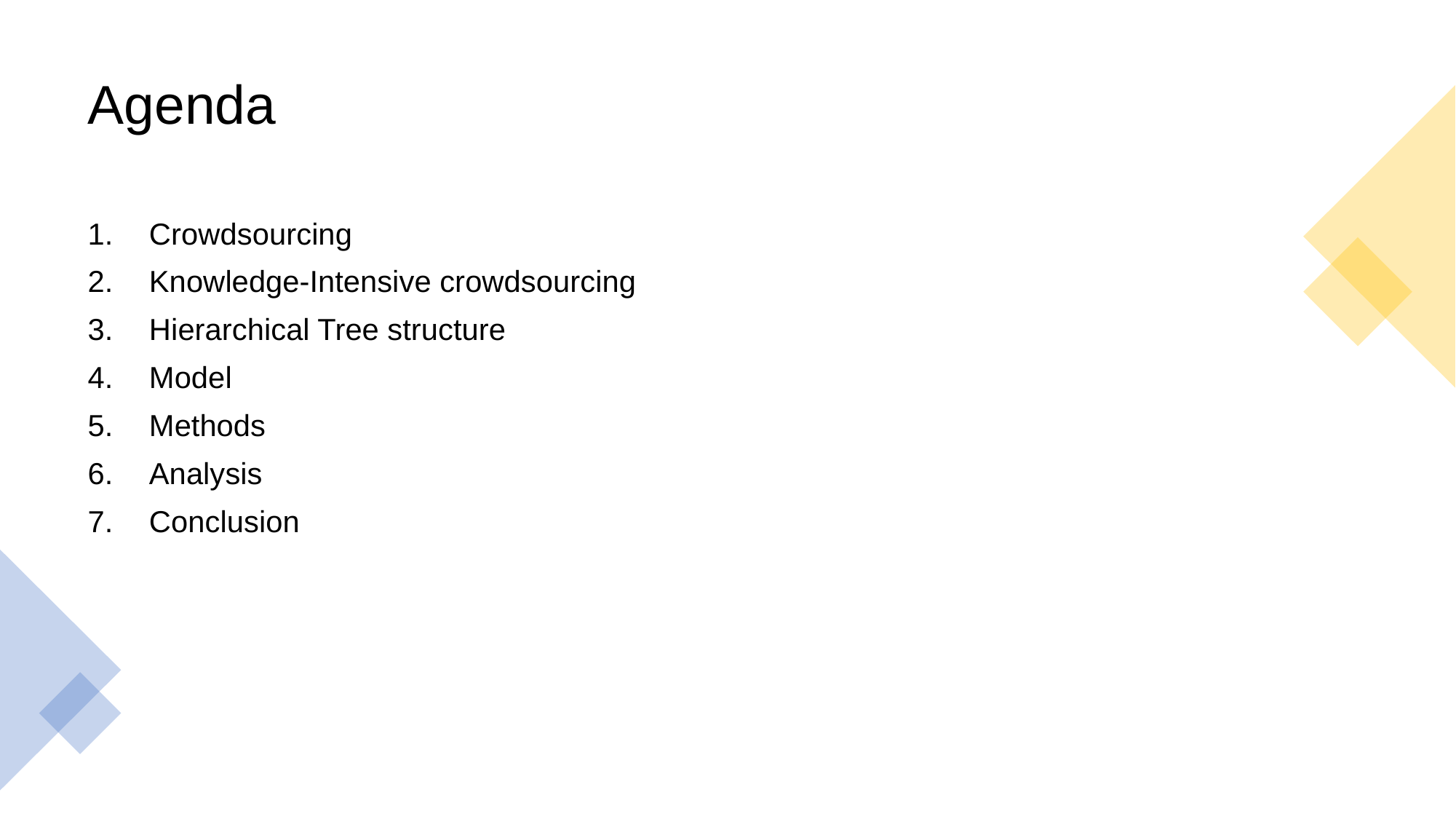

# Agenda

Crowdsourcing
Knowledge-Intensive crowdsourcing
Hierarchical Tree structure
Model
Methods
Analysis
Conclusion

Washington University in St. Louis
3